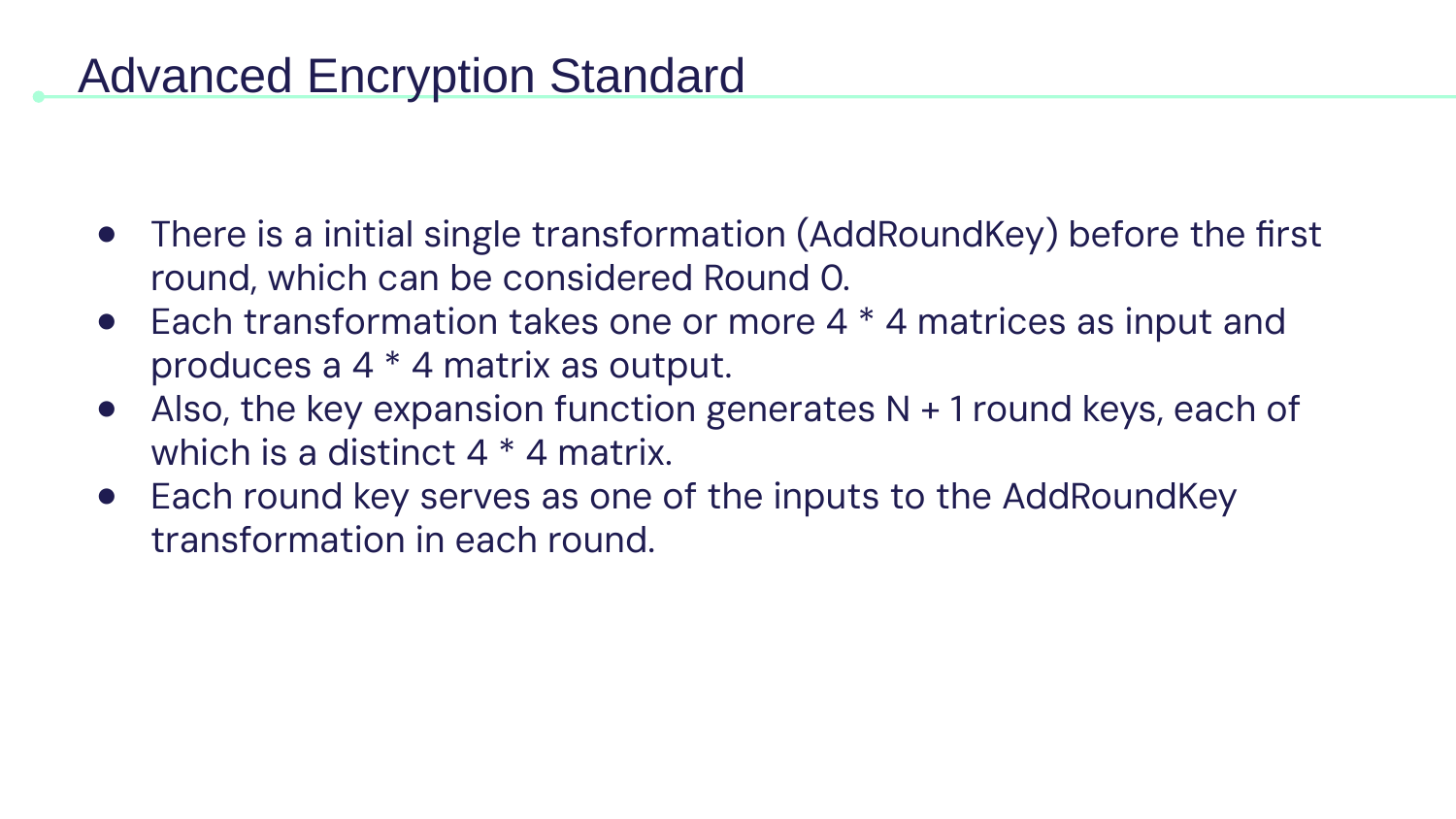

Advanced Encryption Standard
There is a initial single transformation (AddRoundKey) before the first round, which can be considered Round 0.
Each transformation takes one or more 4 * 4 matrices as input and produces a 4 * 4 matrix as output.
Also, the key expansion function generates N + 1 round keys, each of which is a distinct 4 * 4 matrix.
Each round key serves as one of the inputs to the AddRoundKey transformation in each round.